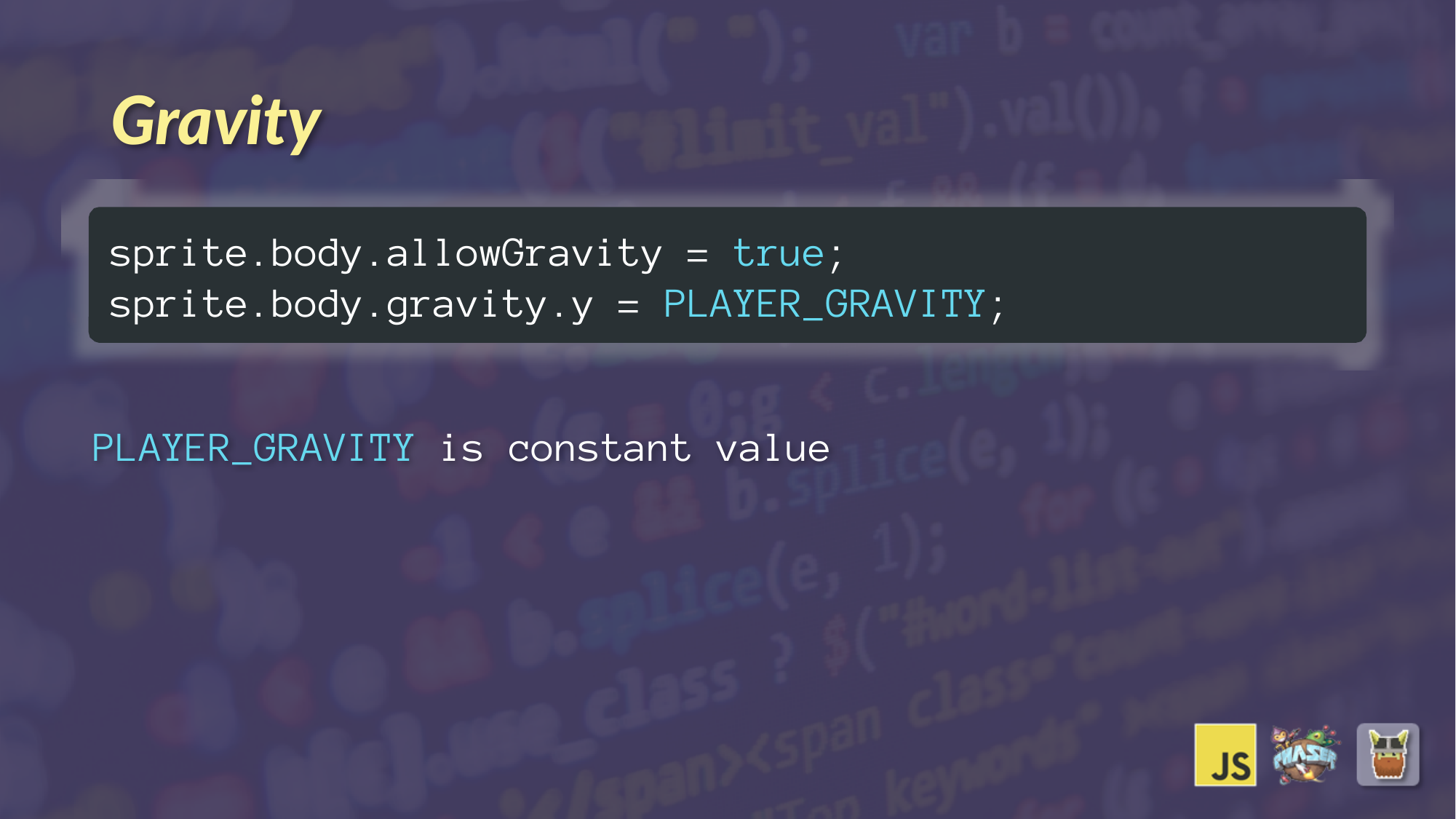

# Gravity
sprite.body.allowGravity = true;
sprite.body.gravity.y = PLAYER_GRAVITY;
PLAYER_GRAVITY is constant value